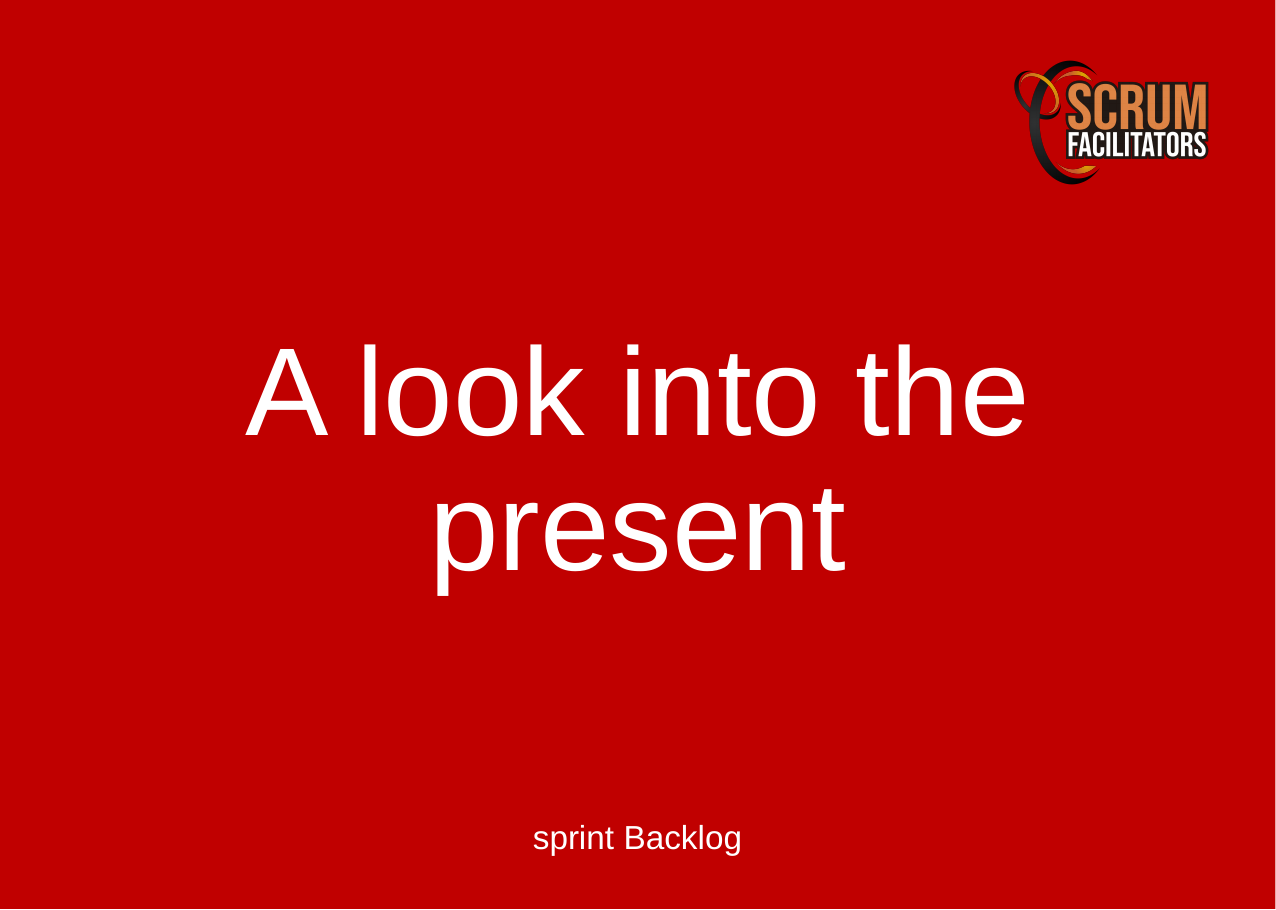

A look into the present
sprint Backlog